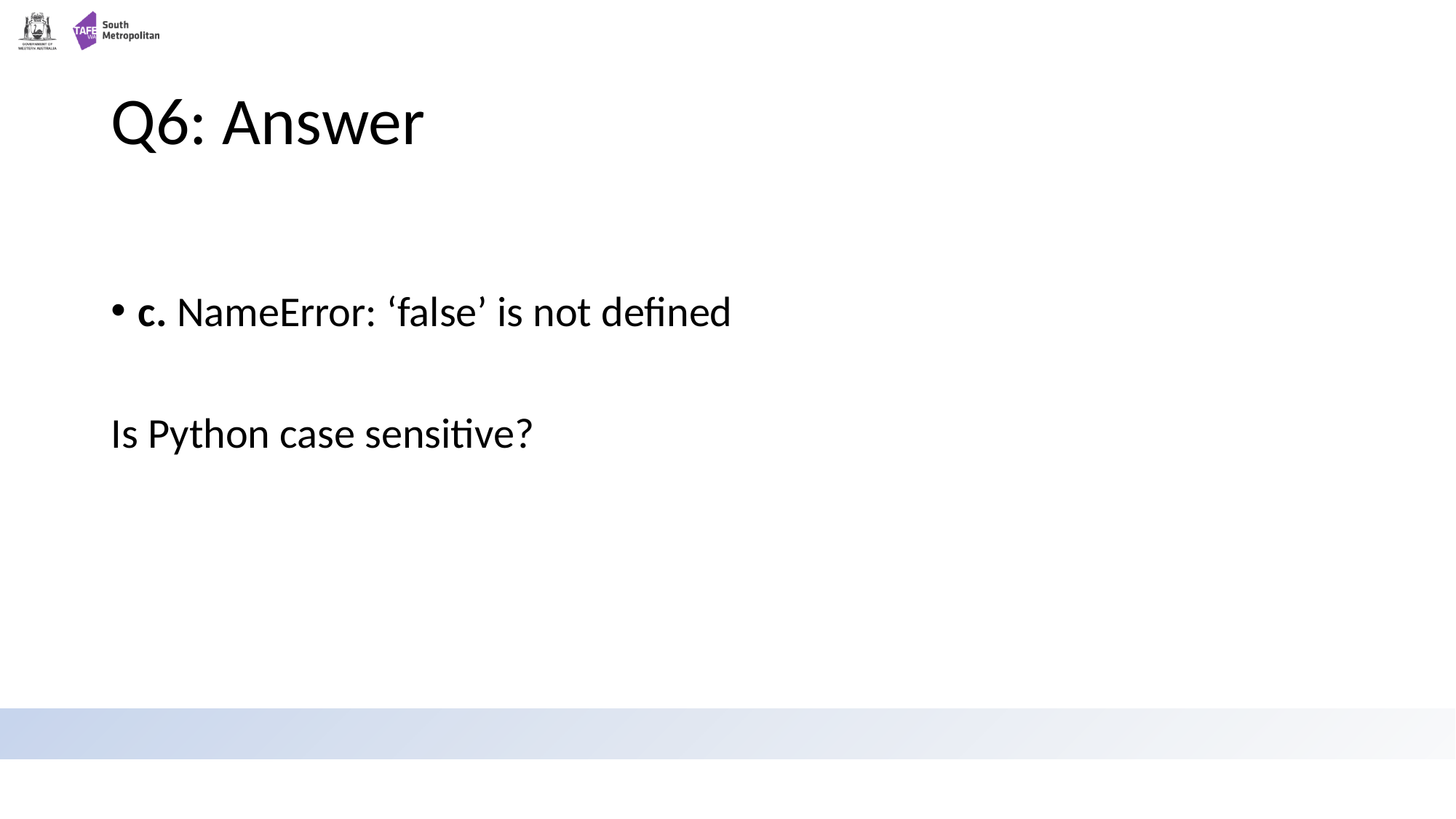

# Q6: Answer

c. NameError: ‘false’ is not defined

Is Python case sensitive?